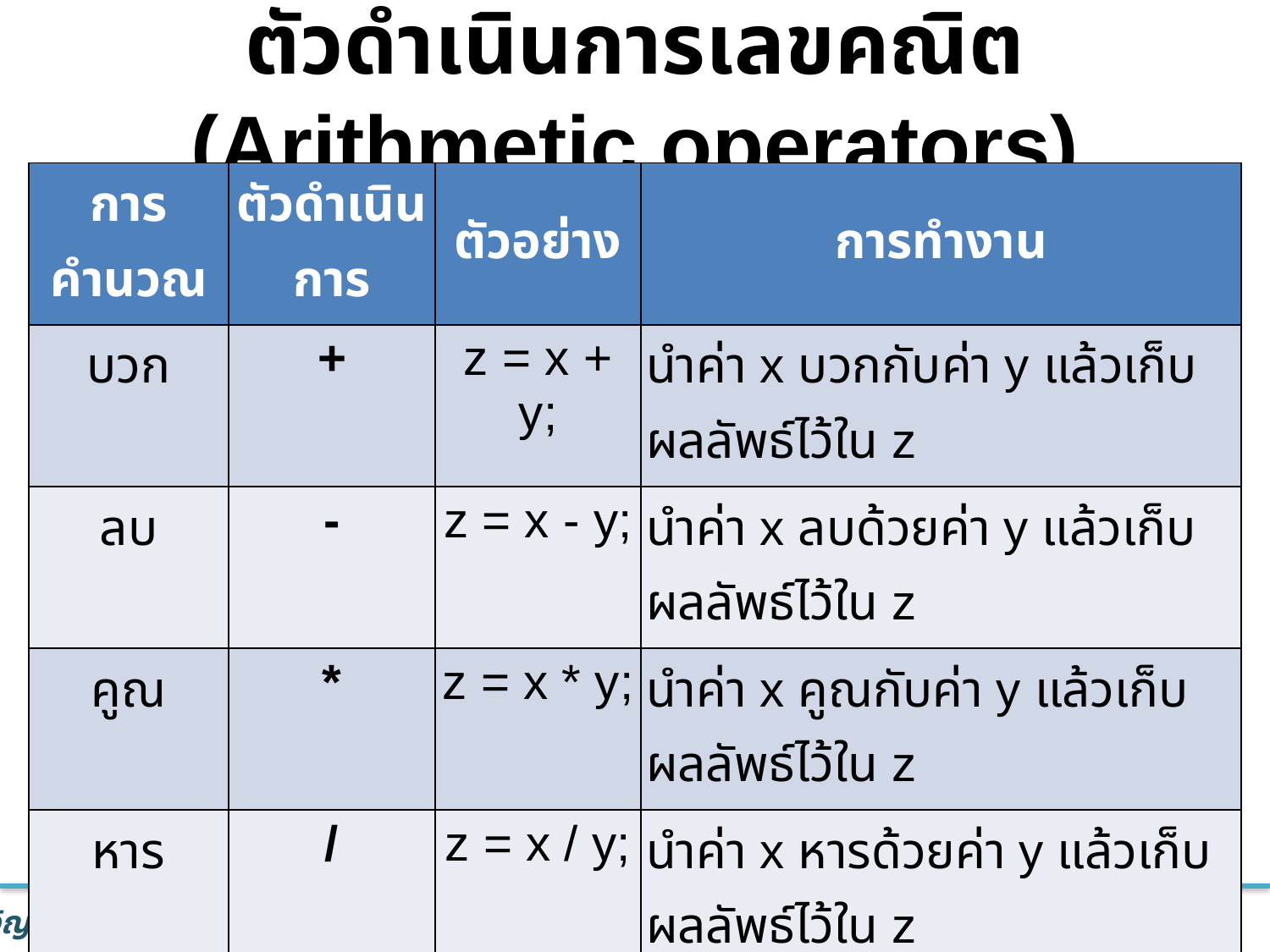

# ตัวดำเนินการเลขคณิต (Arithmetic operators)
| การคำนวณ | ตัวดำเนินการ | ตัวอย่าง | การทำงาน |
| --- | --- | --- | --- |
| บวก | + | z = x + y; | นำค่า x บวกกับค่า y แล้วเก็บผลลัพธ์ไว้ใน z |
| ลบ | - | z = x - y; | นำค่า x ลบด้วยค่า y แล้วเก็บผลลัพธ์ไว้ใน z |
| คูณ | \* | z = x \* y; | นำค่า x คูณกับค่า y แล้วเก็บผลลัพธ์ไว้ใน z |
| หาร | / | z = x / y; | นำค่า x หารด้วยค่า y แล้วเก็บผลลัพธ์ไว้ใน z ถ้าตัวตั้งและตัวหารเป็นจำนวนเต็มผลลัพธ์จะเป็นจำนวนเต็มด้วย ถ้าตัวตั้งหรือตัวหารเป็นจำนวนจริงผลลัพธ์ที่ได้จะเป็นจำนวนจริง มีจุดทศนิยมได้ |
| มอดูลัส | % | z = x % y; | นำค่า x หารกับค่า y แล้วเก็บเศษไว้ใน z |
7
Data types and Input, Output